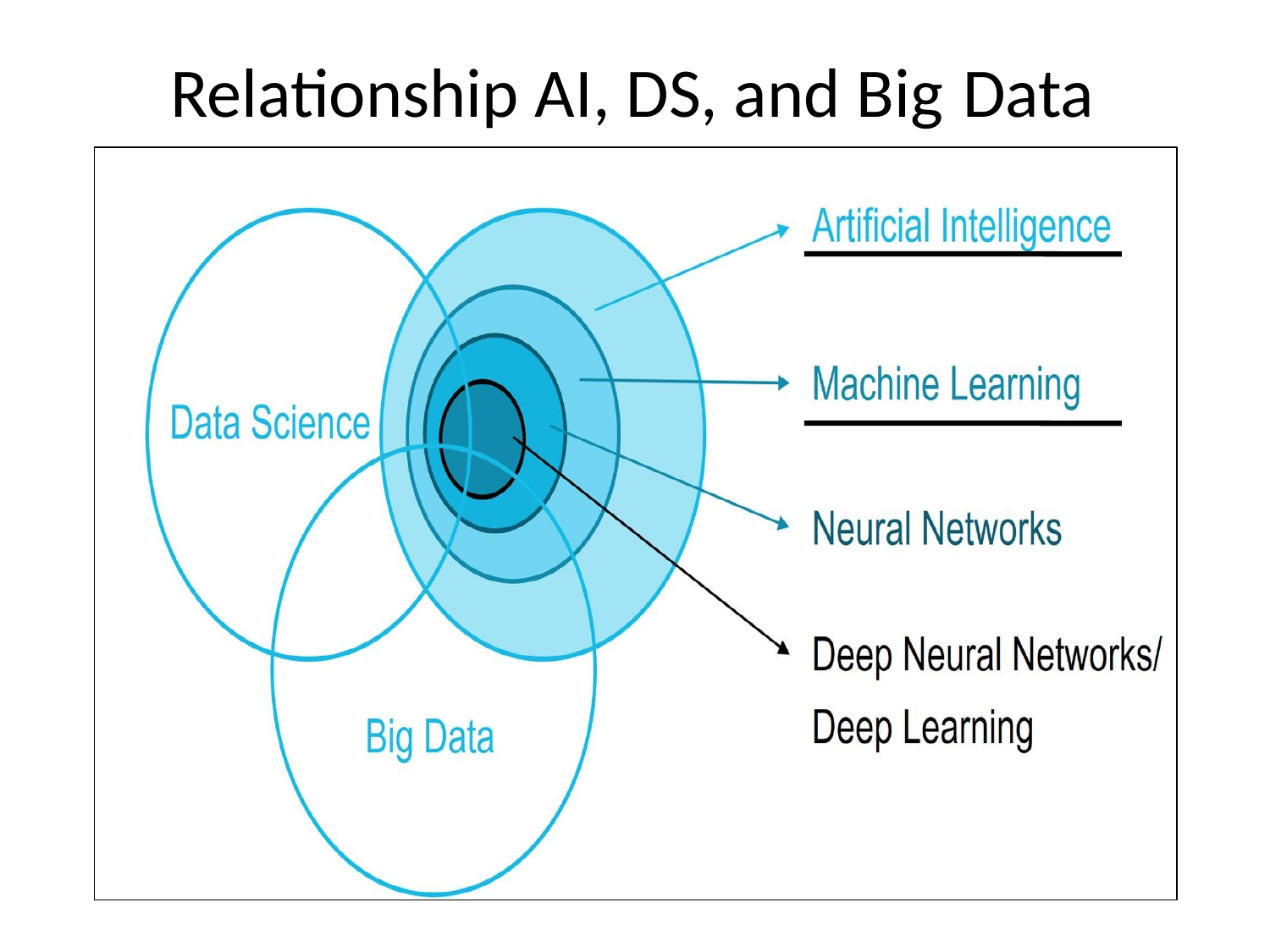

# Relationship AI, DS, and Big Data